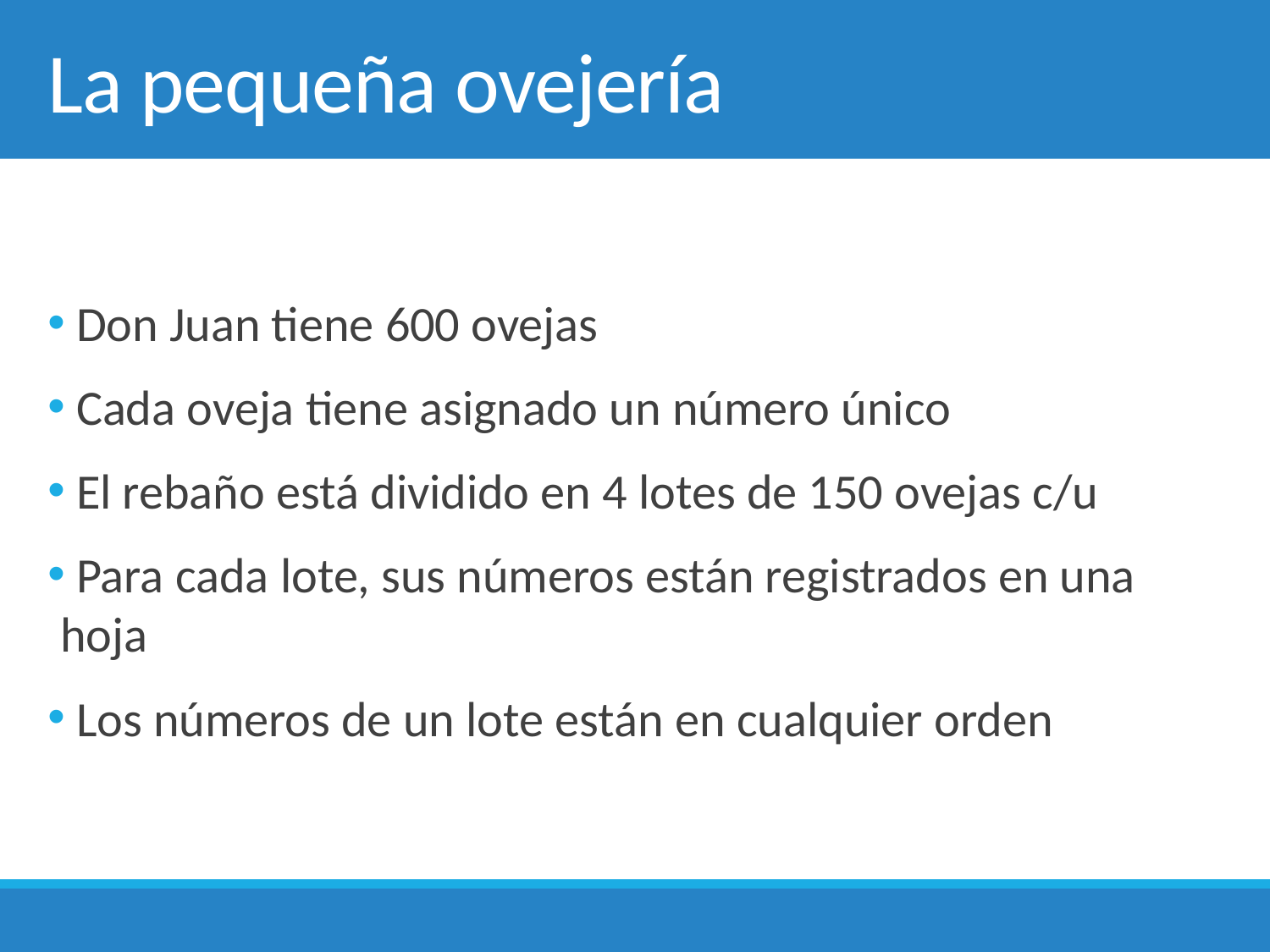

# La pequeña ovejería
 Don Juan tiene 600 ovejas
 Cada oveja tiene asignado un número único
 El rebaño está dividido en 4 lotes de 150 ovejas c/u
 Para cada lote, sus números están registrados en una hoja
 Los números de un lote están en cualquier orden